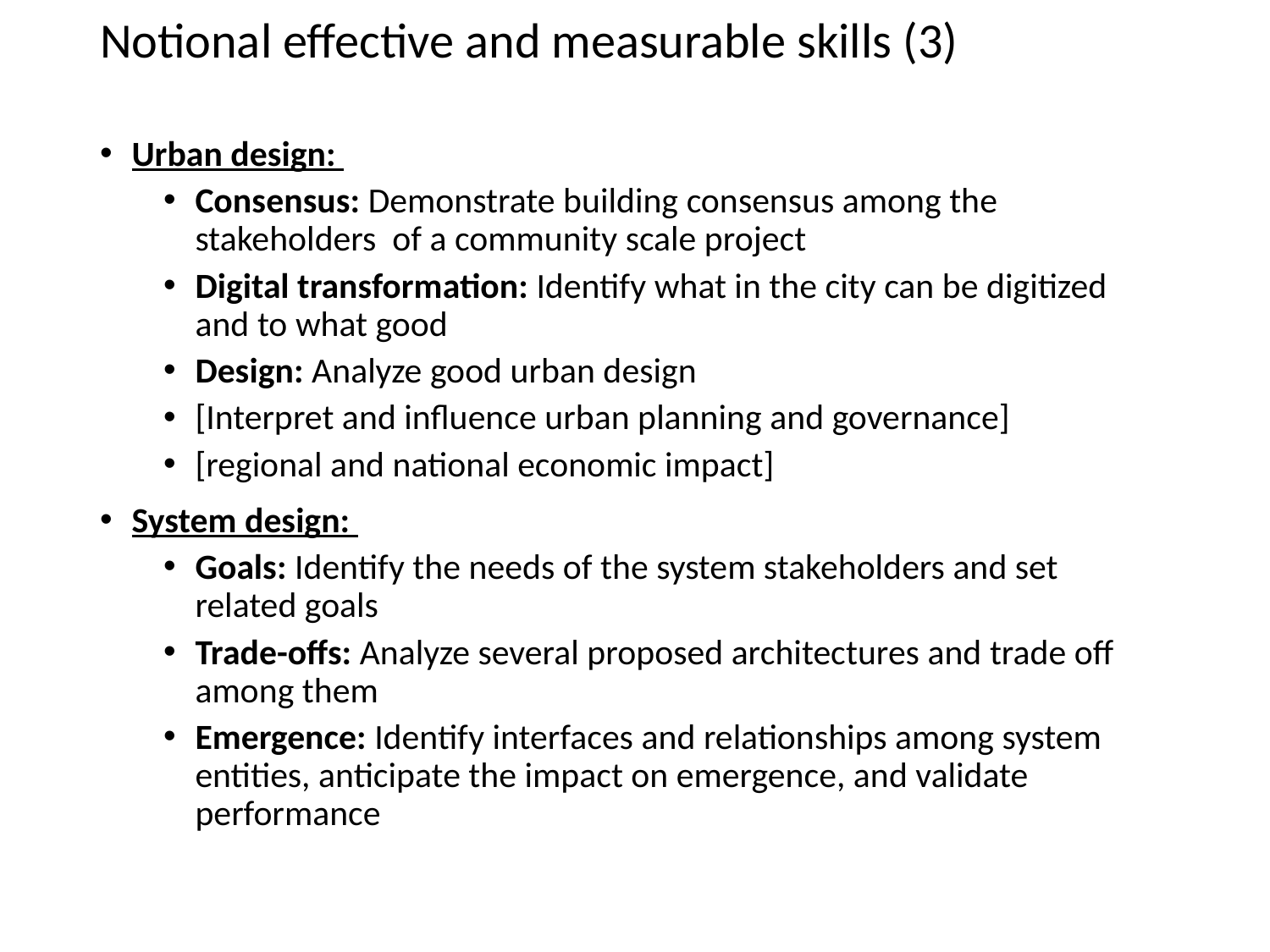

# Notional effective and measurable skills (3)
Urban design:
Consensus: Demonstrate building consensus among the stakeholders  of a community scale project
Digital transformation: Identify what in the city can be digitized and to what good
Design: Analyze good urban design
[Interpret and influence urban planning and governance]
[regional and national economic impact]
System design:
Goals: Identify the needs of the system stakeholders and set related goals
Trade-offs: Analyze several proposed architectures and trade off among them
Emergence: Identify interfaces and relationships among system entities, anticipate the impact on emergence, and validate performance